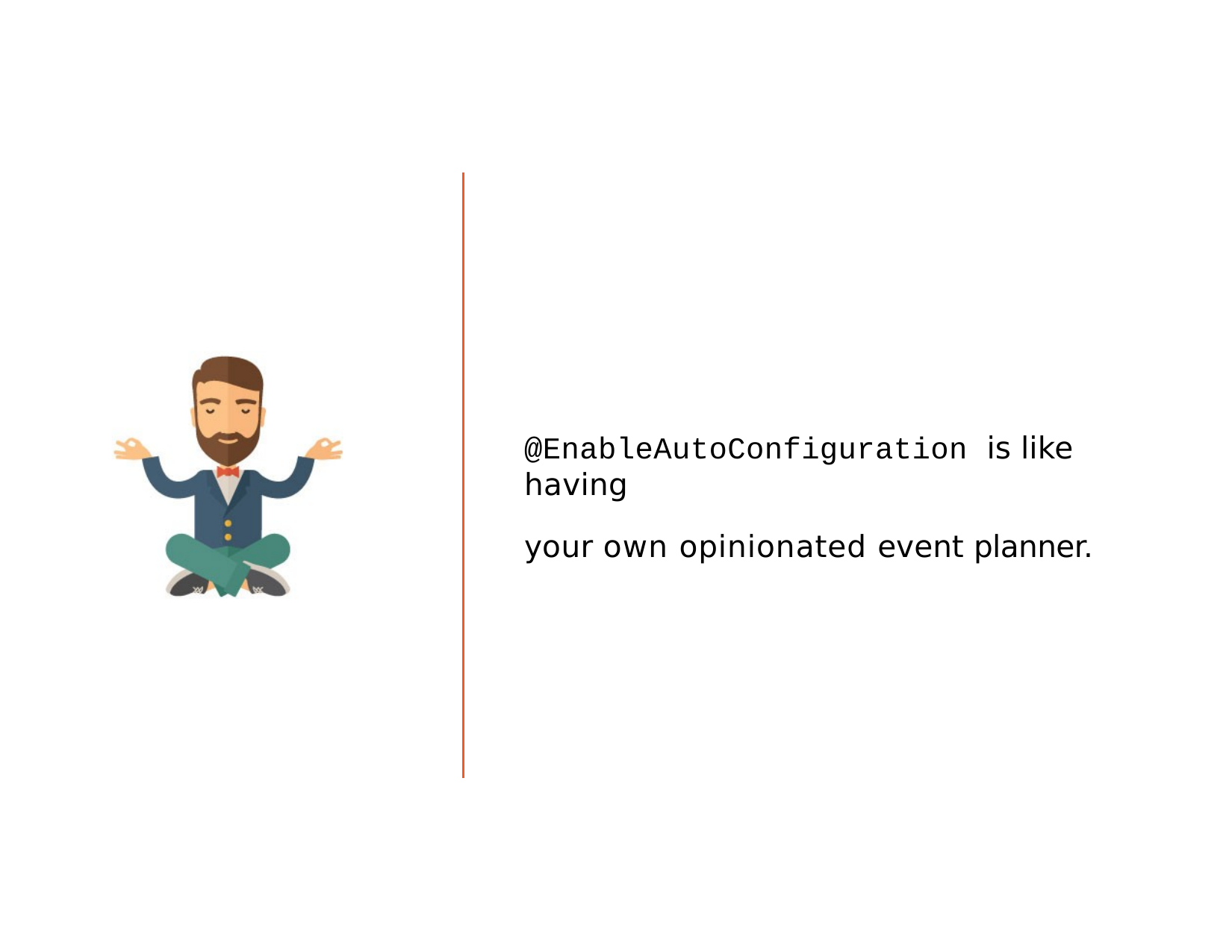

@EnableAutoConfiguration is like having
your own opinionated event planner.